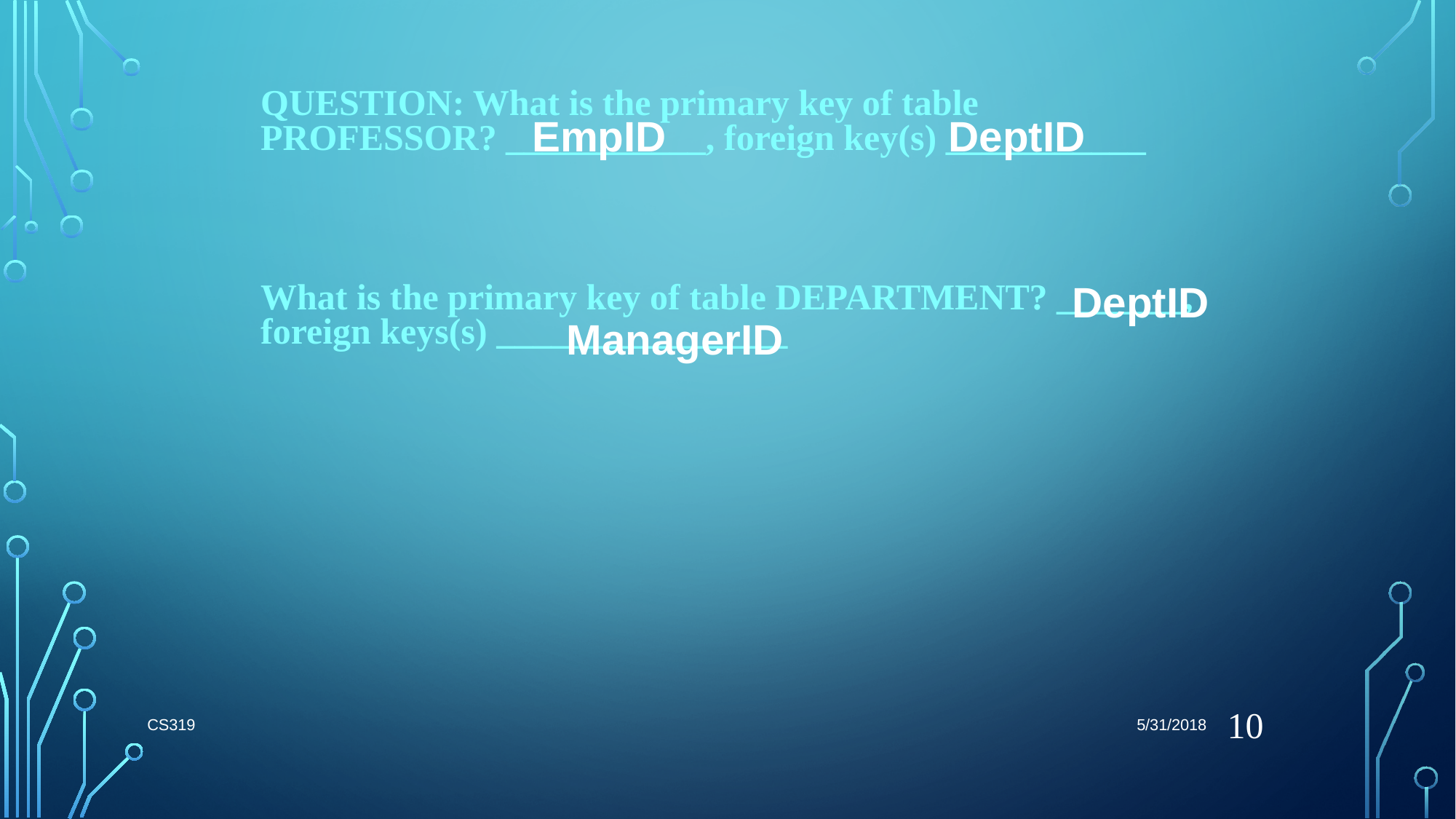

5/31/2018
QUESTION: What is the primary key of table PROFESSOR? ___________, foreign key(s) ___________

What is the primary key of table DEPARTMENT? _______, foreign keys(s) ________________
EmpID
DeptID
DeptID
ManagerID
10
CS319